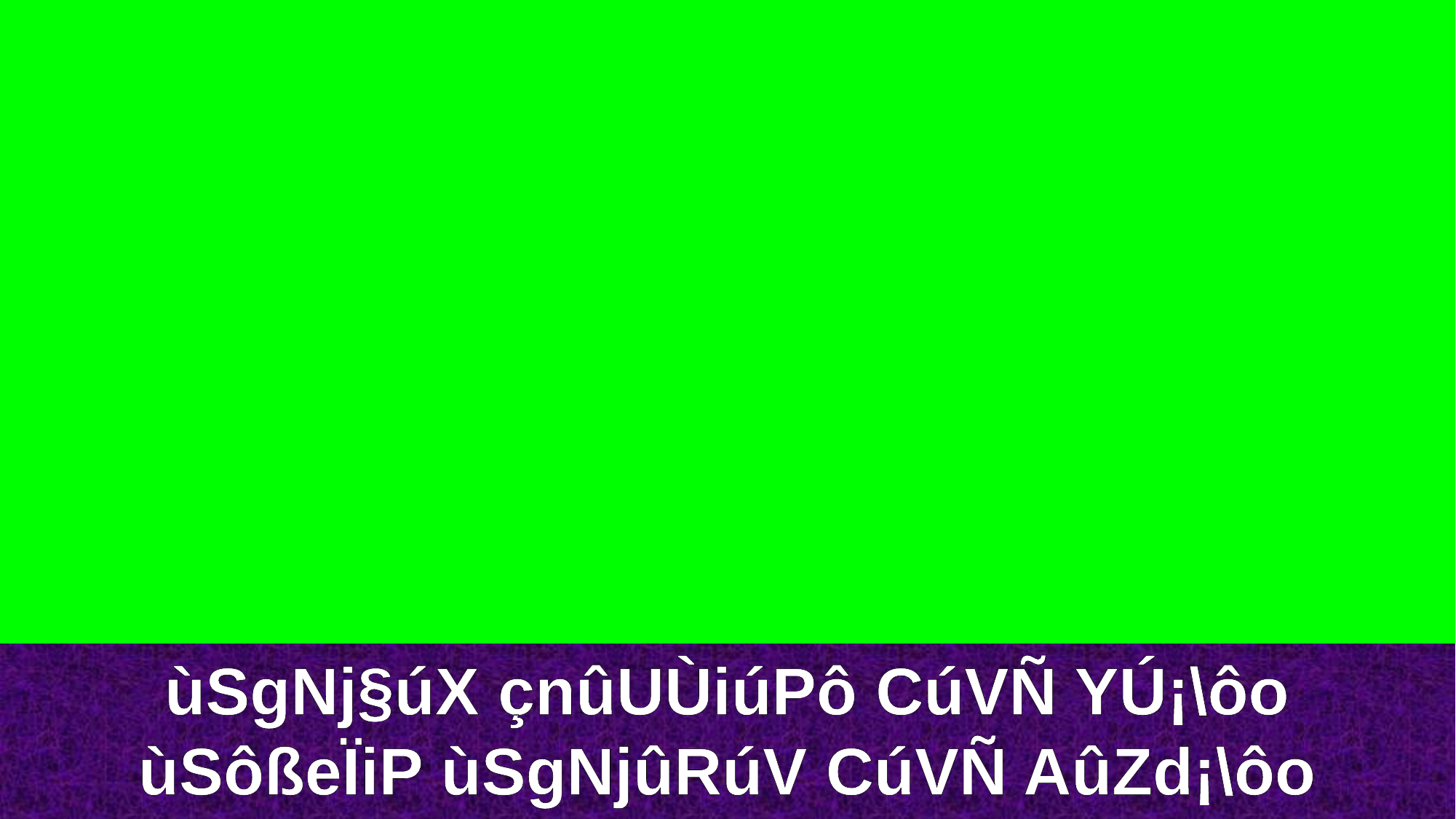

ùSgNj§úX çnûUÙiúPô CúVÑ YÚ¡\ôo
ùSôßeÏiP ùSgNjûRúV CúVÑ AûZd¡\ôo